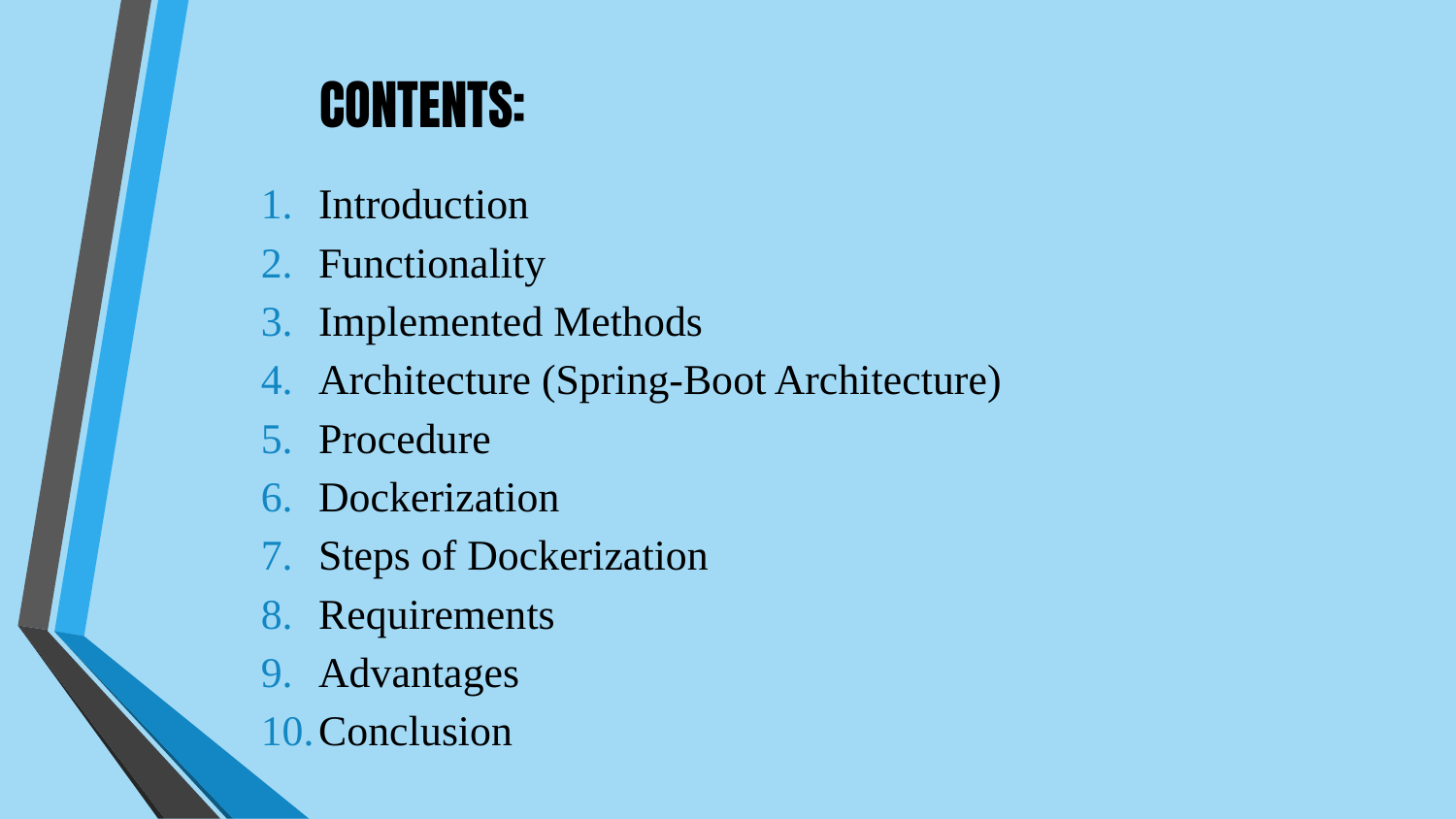

# CONTENTS:
Introduction
Functionality
Implemented Methods
Architecture (Spring-Boot Architecture)
Procedure
Dockerization
Steps of Dockerization
Requirements
Advantages
Conclusion